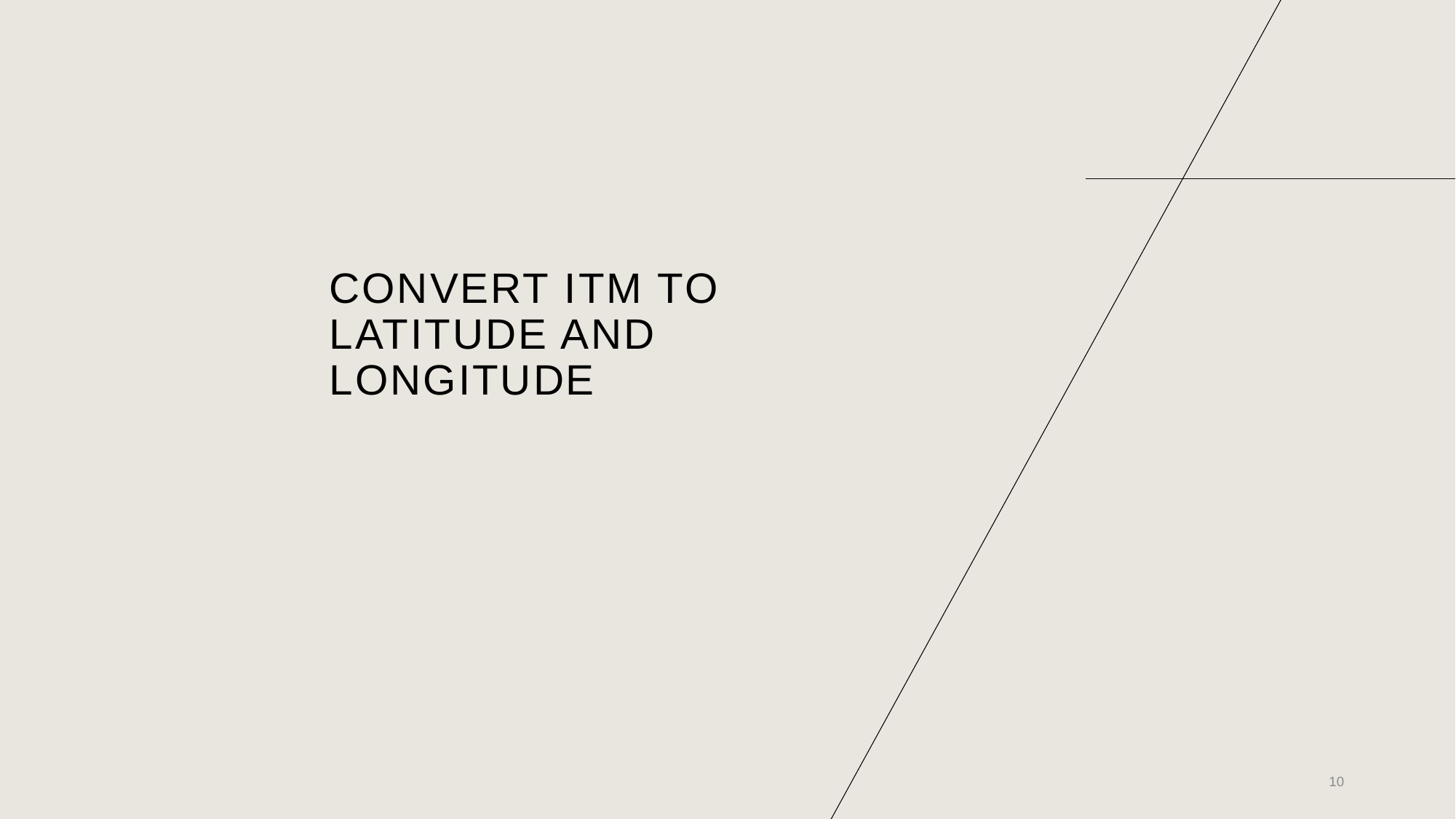

# Convert itm to latitude and longitude
10